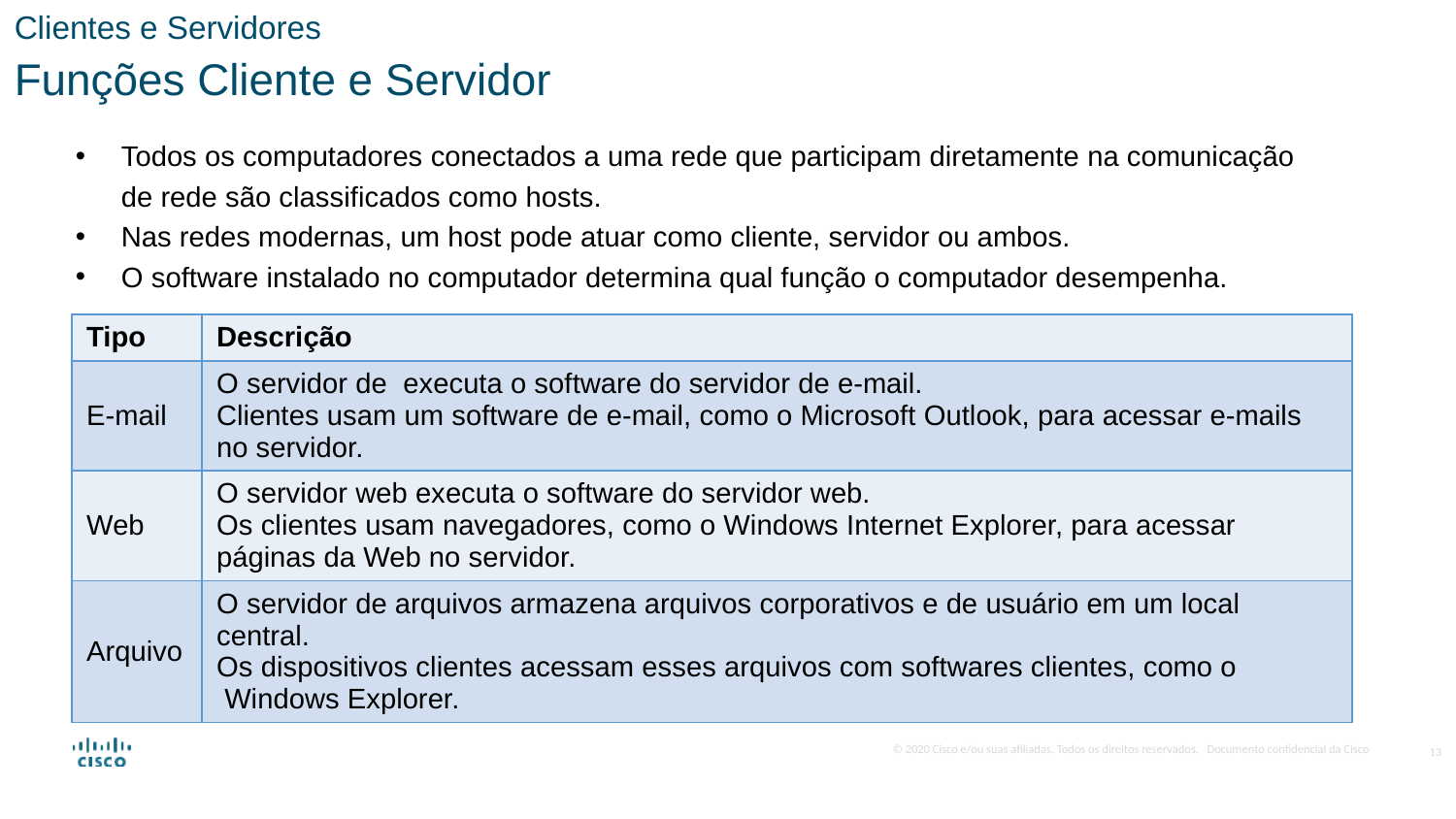

Clientes e Servidores
Funções Cliente e Servidor
Todos os computadores conectados a uma rede que participam diretamente na comunicação de rede são classificados como hosts.
Nas redes modernas, um host pode atuar como cliente, servidor ou ambos.
O software instalado no computador determina qual função o computador desempenha.
| Tipo | Descrição |
| --- | --- |
| E-mail | O servidor de executa o software do servidor de e-mail.  Clientes usam um software de e-mail, como o Microsoft Outlook, para acessar e-mails no servidor. |
| Web | O servidor web executa o software do servidor web. Os clientes usam navegadores, como o Windows Internet Explorer, para acessar páginas da Web no servidor. |
| Arquivo | O servidor de arquivos armazena arquivos corporativos e de usuário em um local central. Os dispositivos clientes acessam esses arquivos com softwares clientes, como o  Windows Explorer. |
13